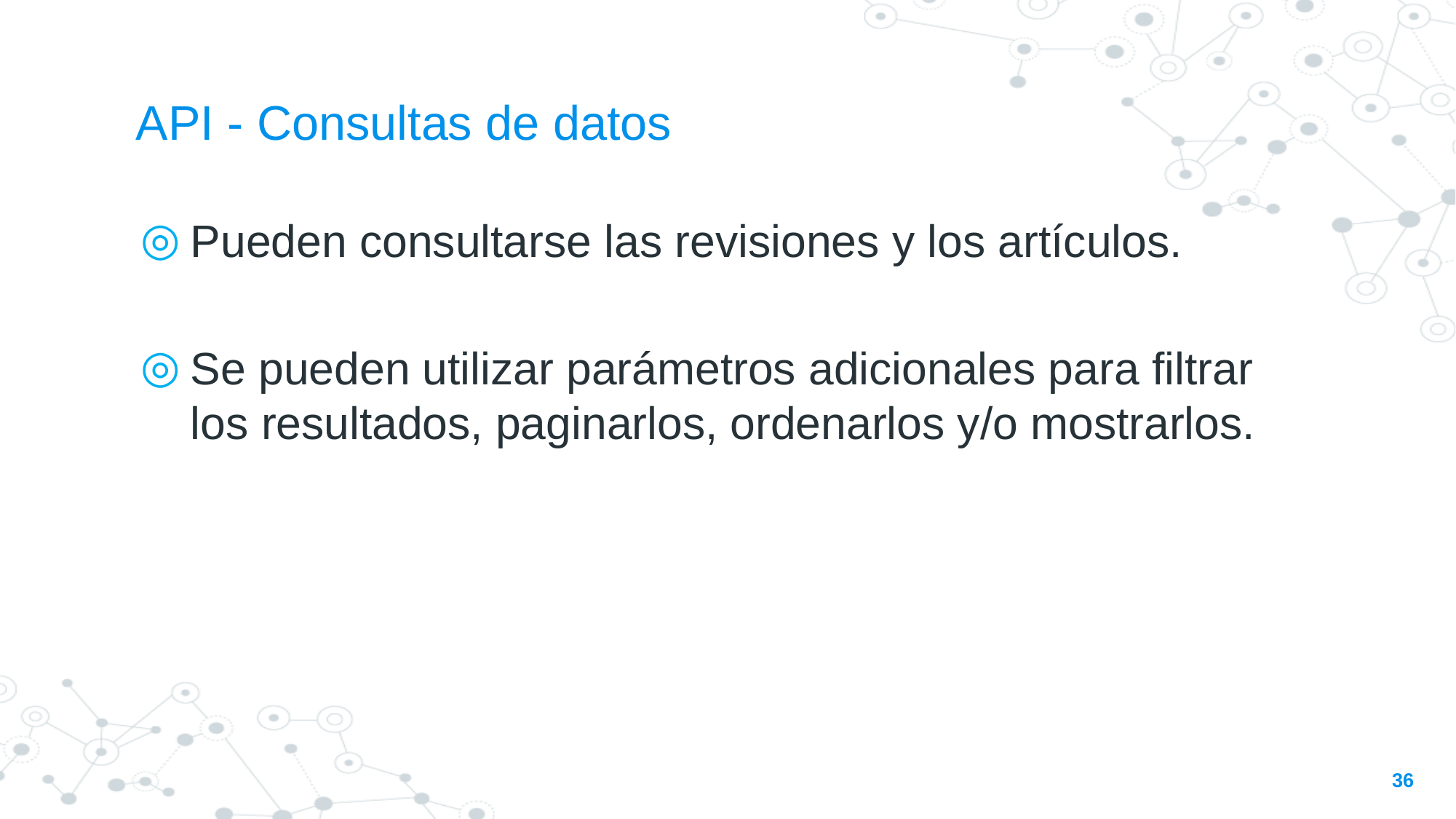

# API - Consultas de datos
Pueden consultarse las revisiones y los artículos.

Se pueden utilizar parámetros adicionales para filtrar los resultados, paginarlos, ordenarlos y/o mostrarlos.

36